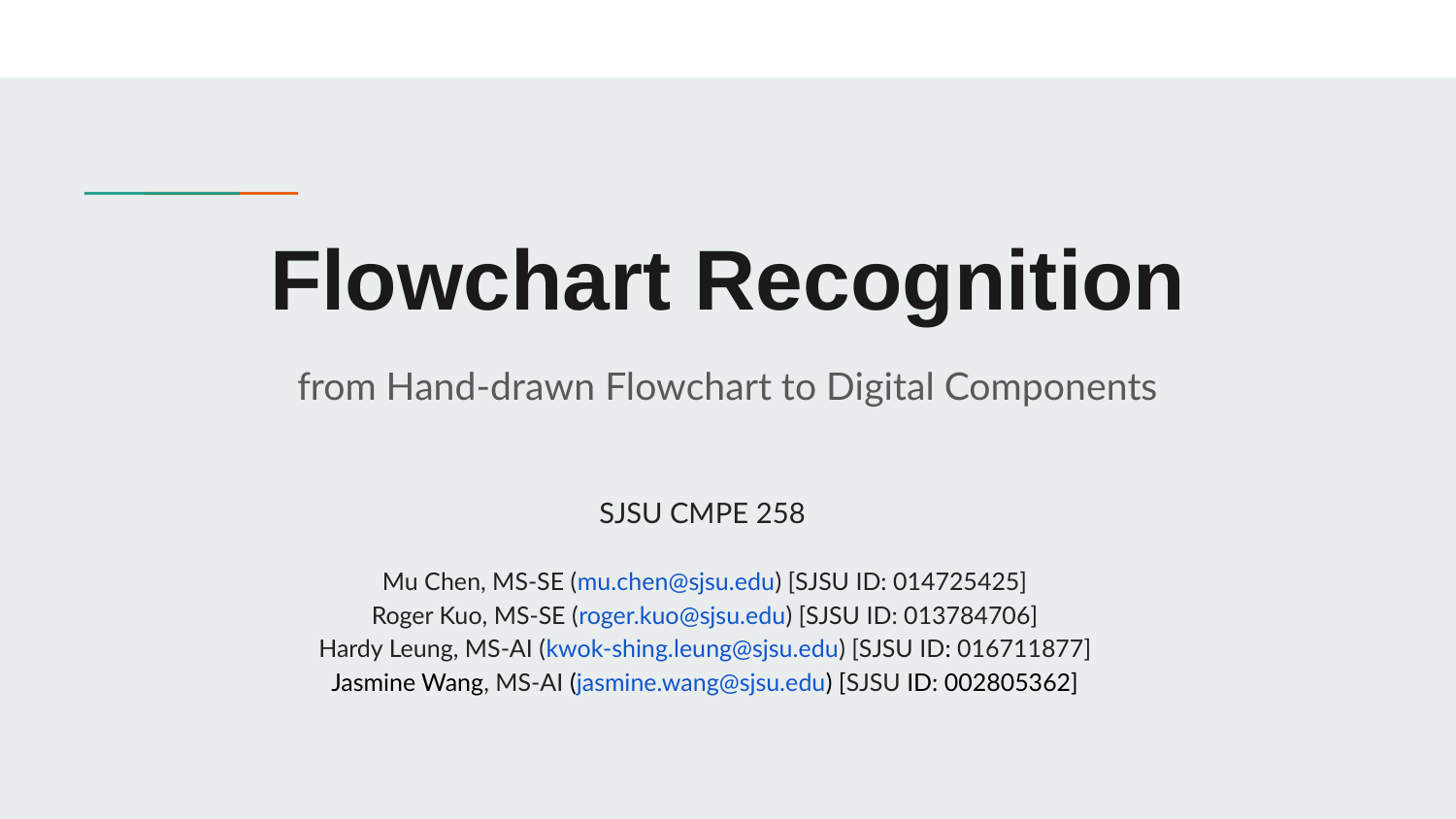

# Flowchart Recognition
from Hand-drawn Flowchart to Digital Components
SJSU CMPE 258

Mu Chen, MS-SE (mu.chen@sjsu.edu) [SJSU ID: 014725425]
Roger Kuo, MS-SE (roger.kuo@sjsu.edu) [SJSU ID: 013784706]
Hardy Leung, MS-AI (kwok-shing.leung@sjsu.edu) [SJSU ID: 016711877]
Jasmine Wang, MS-AI (jasmine.wang@sjsu.edu) [SJSU ID: 002805362]